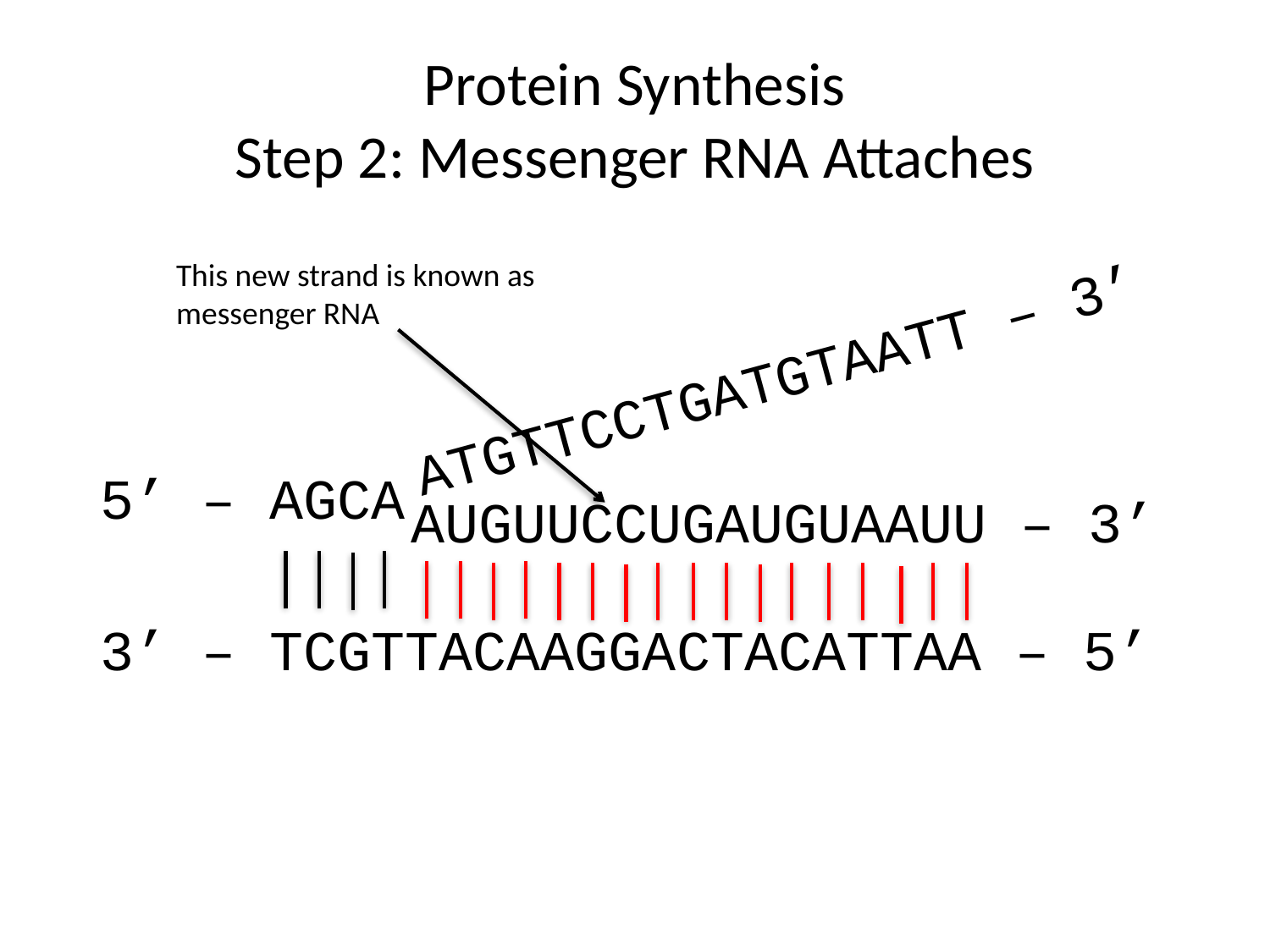

# Protein Synthesis Step 2: Messenger RNA Attaches
This new strand is known as messenger RNA
ATGTTCCTGATGTAATT – 3’
5’ – AGCA
AUGUUCCUGAUGUAAUU – 3’
3’ – TCGTTACAAGGACTACATTAA – 5’